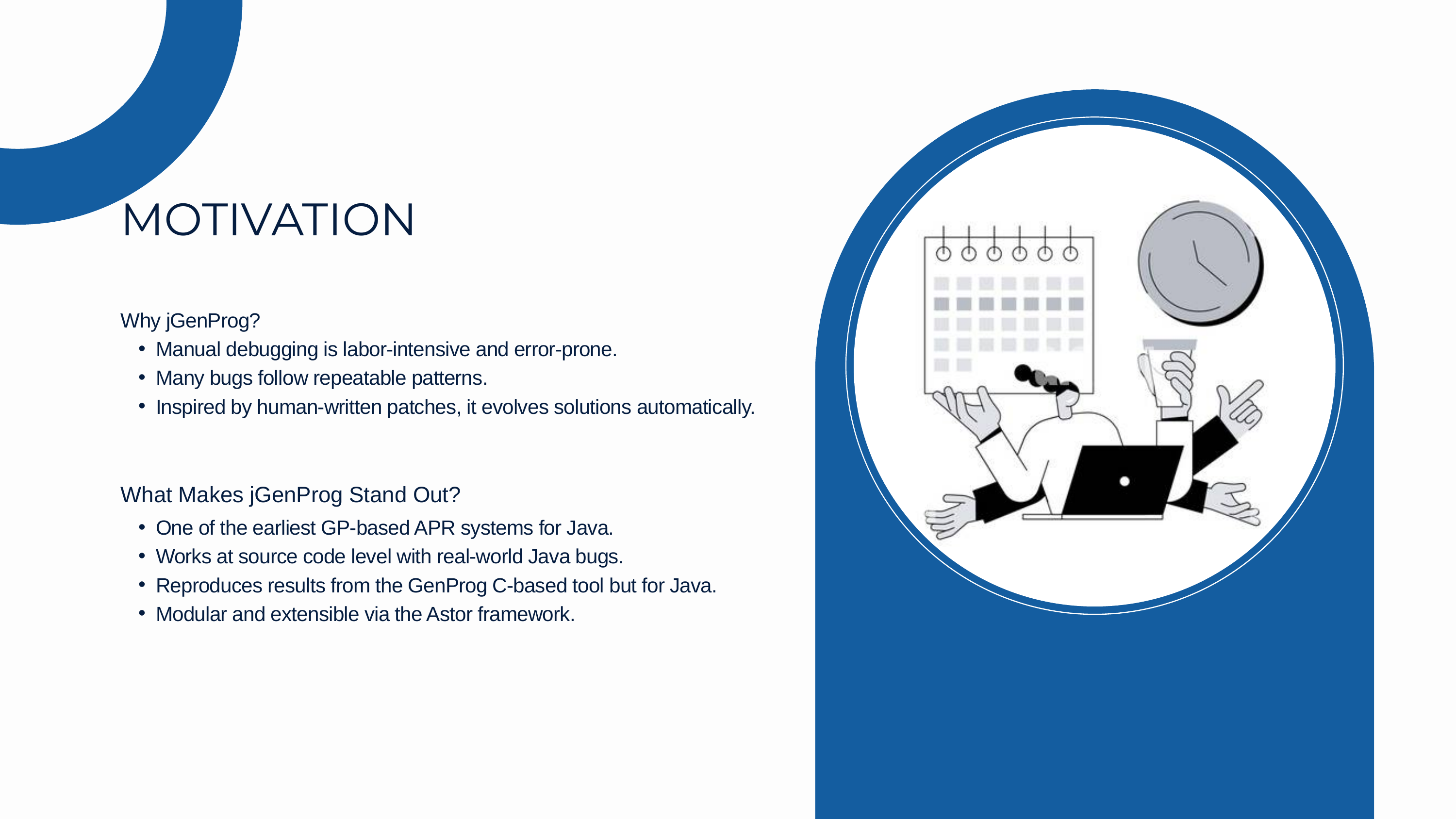

MOTIVATION
Why jGenProg?
Manual debugging is labor-intensive and error-prone.
Many bugs follow repeatable patterns.
Inspired by human-written patches, it evolves solutions automatically.

What Makes jGenProg Stand Out?
One of the earliest GP-based APR systems for Java.
Works at source code level with real-world Java bugs.
Reproduces results from the GenProg C-based tool but for Java.
Modular and extensible via the Astor framework.